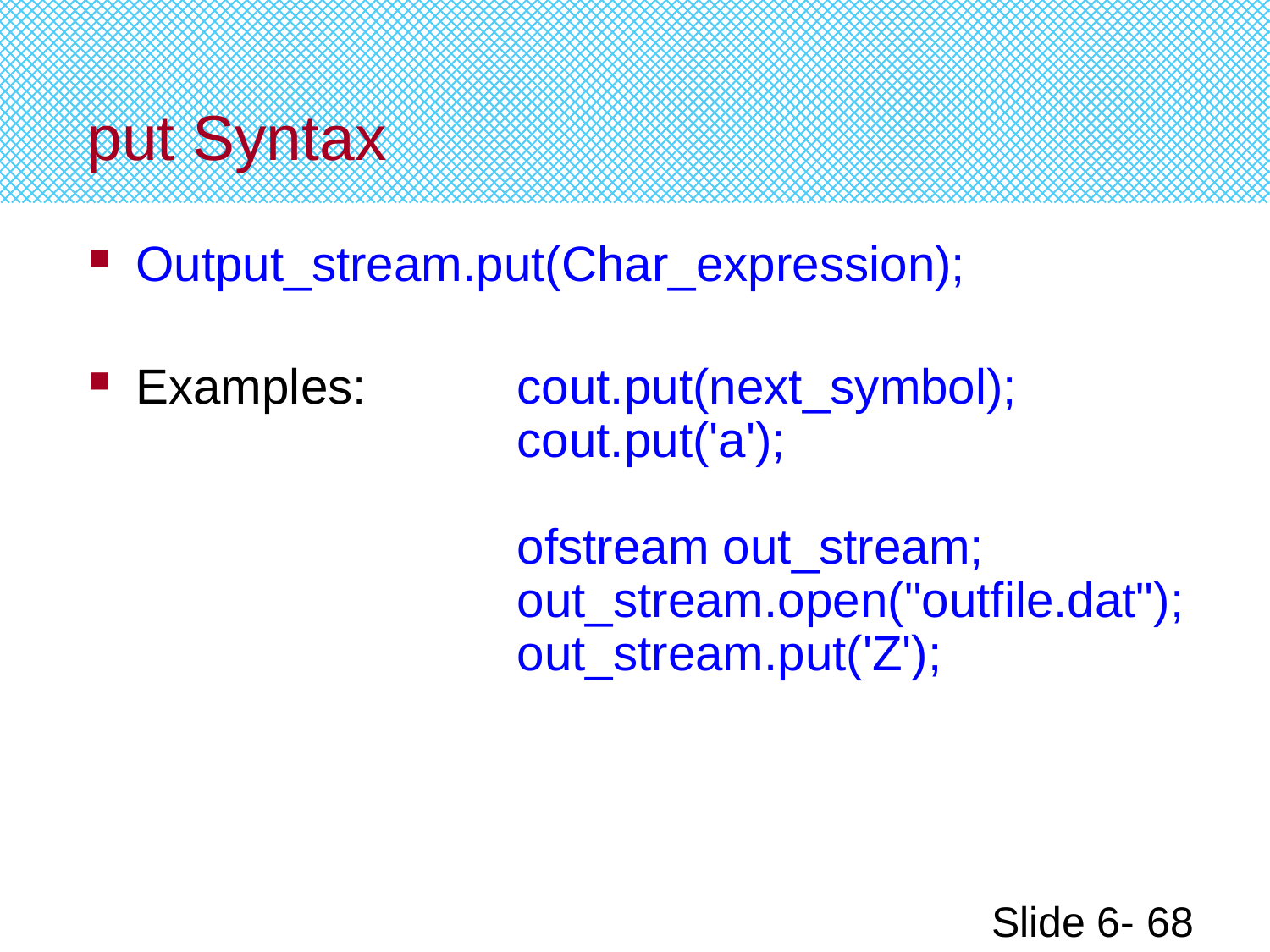

# put Syntax
Output_stream.put(Char_expression);
Examples:   	cout.put(next_symbol);
 		      	cout.put('a');
 		  	ofstream out_stream;
 			out_stream.open("outfile.dat");
 			out_stream.put('Z');
Slide 6- 68